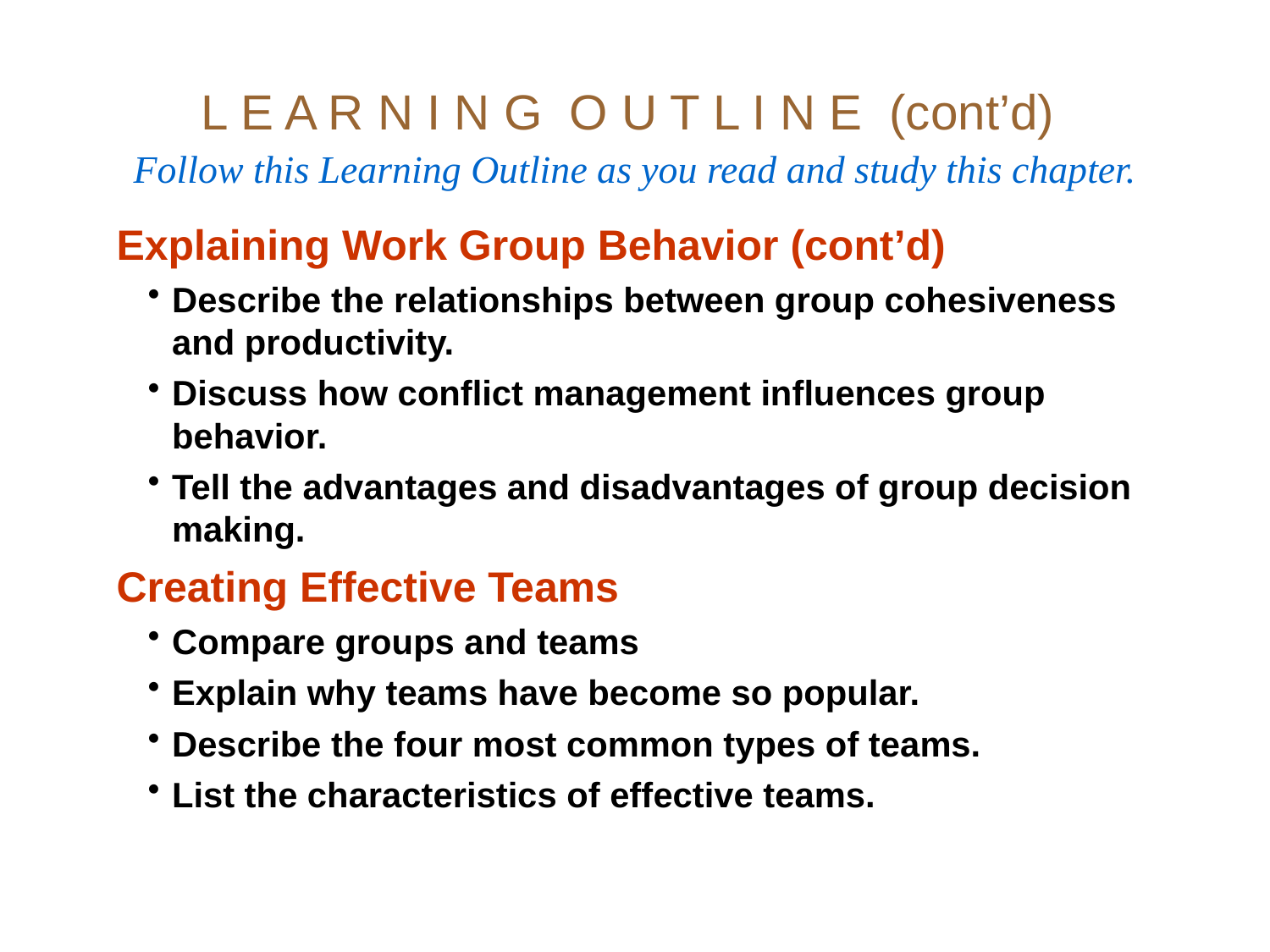

# L E A R N I N G  O U T L I N E  (cont’d) Follow this Learning Outline as you read and study this chapter.
Explaining Work Group Behavior (cont’d)
Describe the relationships between group cohesiveness and productivity.
Discuss how conflict management influences group behavior.
Tell the advantages and disadvantages of group decision making.
Creating Effective Teams
Compare groups and teams
Explain why teams have become so popular.
Describe the four most common types of teams.
List the characteristics of effective teams.